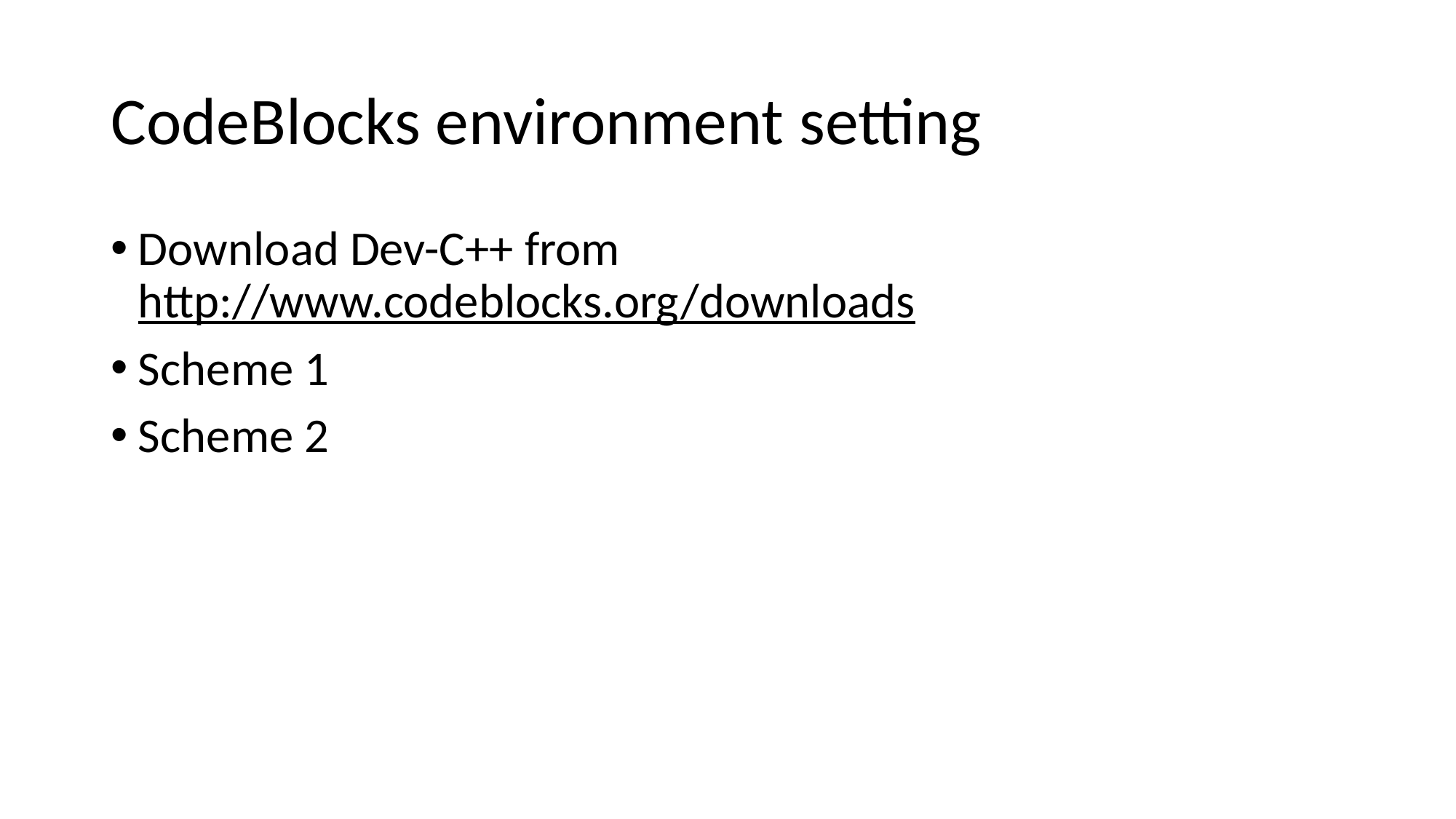

# CodeBlocks environment setting
Download Dev-C++ from http://www.codeblocks.org/downloads
Scheme 1
Scheme 2